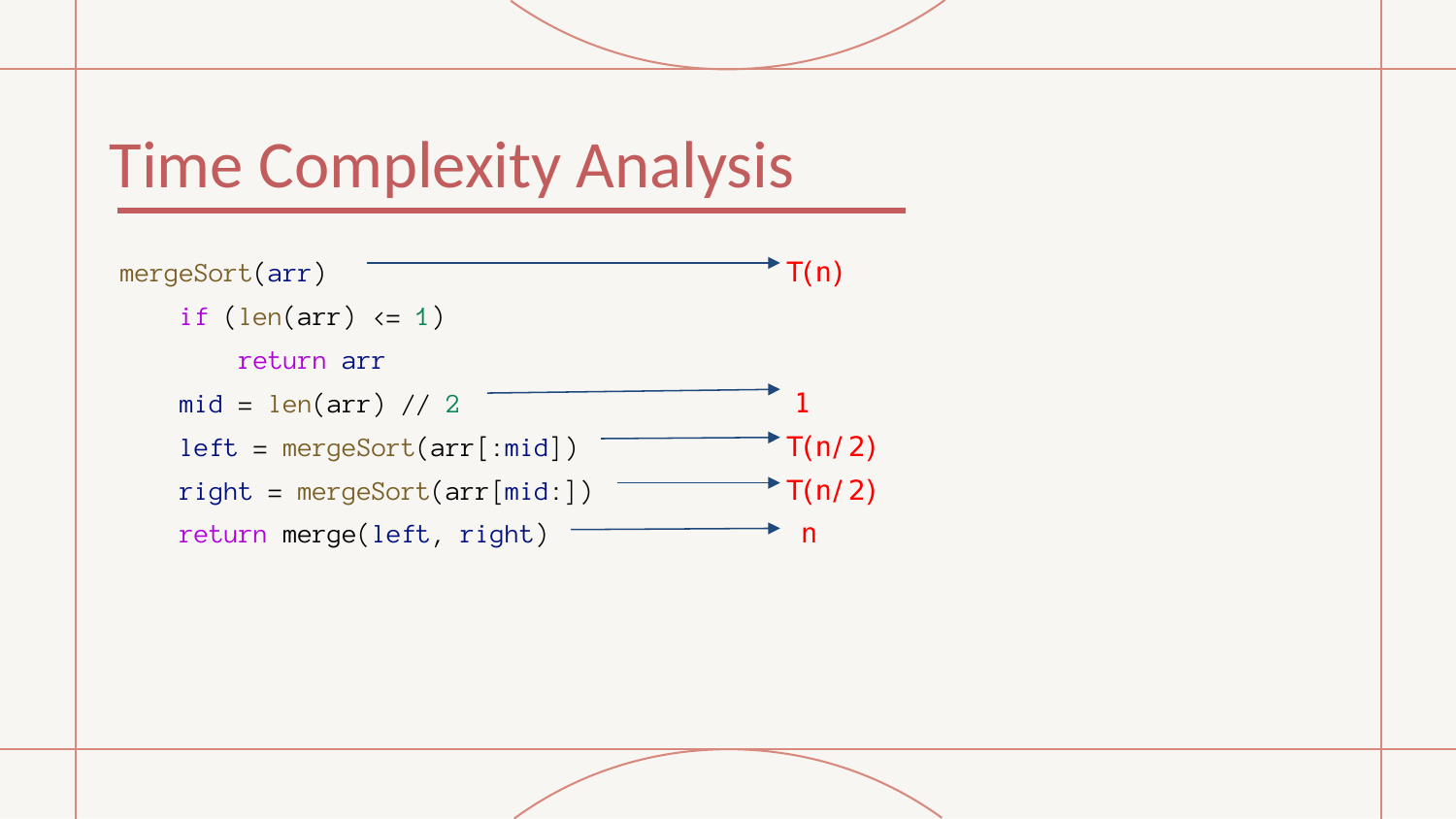

# Time Complexity Analysis
mergeSort(arr)                               T(n)
    if (len(arr) <= 1)
        return arr
    mid = len(arr) // 2                       1
    left = mergeSort(arr[:mid])              T(n/2)
    right = mergeSort(arr[mid:])             T(n/2)
    return merge(left, right)                 n